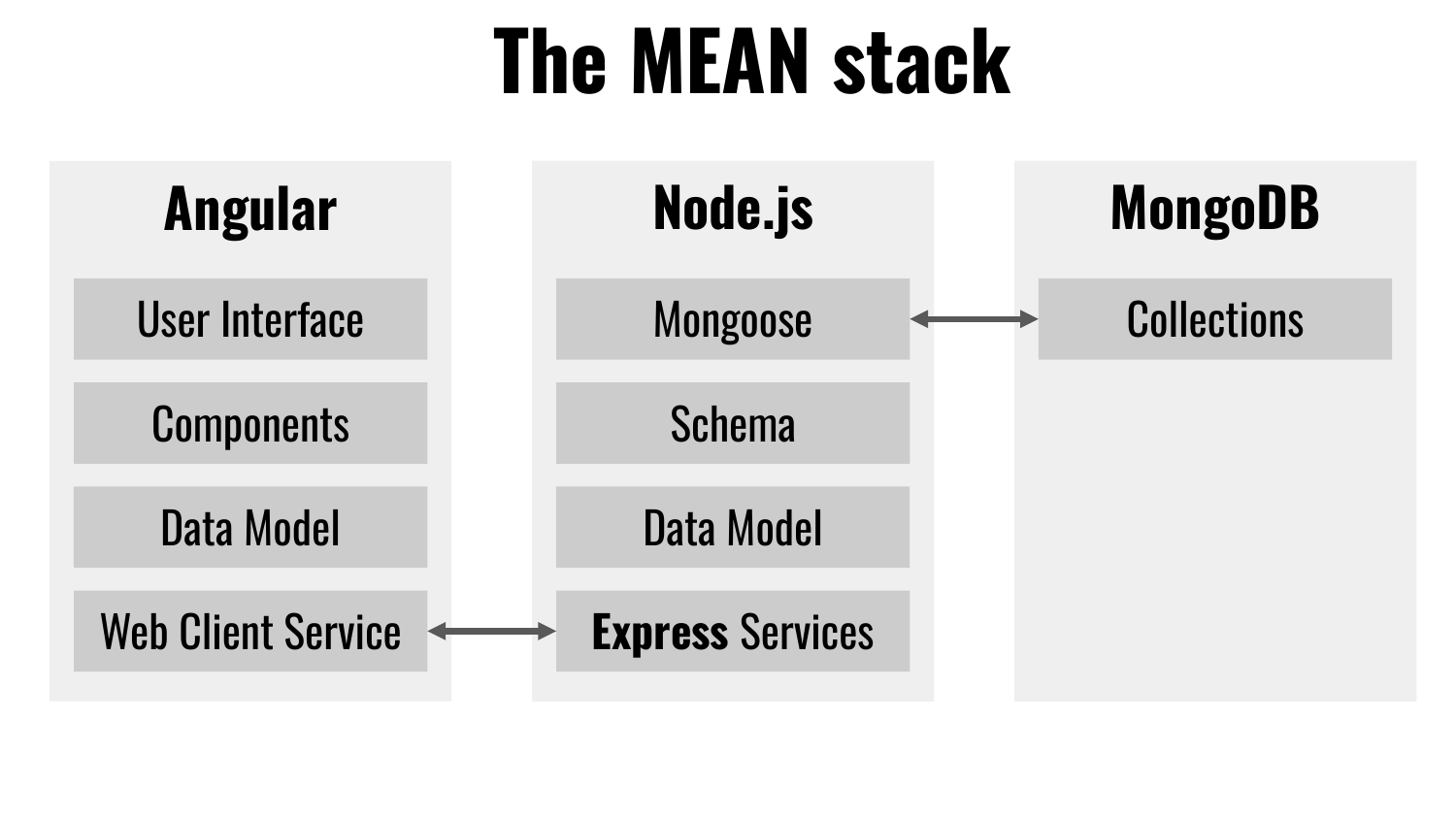

# The MEAN stack
MongoDB
Node.js
Angular
User Interface
Mongoose
Collections
Components
Schema
Data Model
Data Model
Web Client Service
Express Services